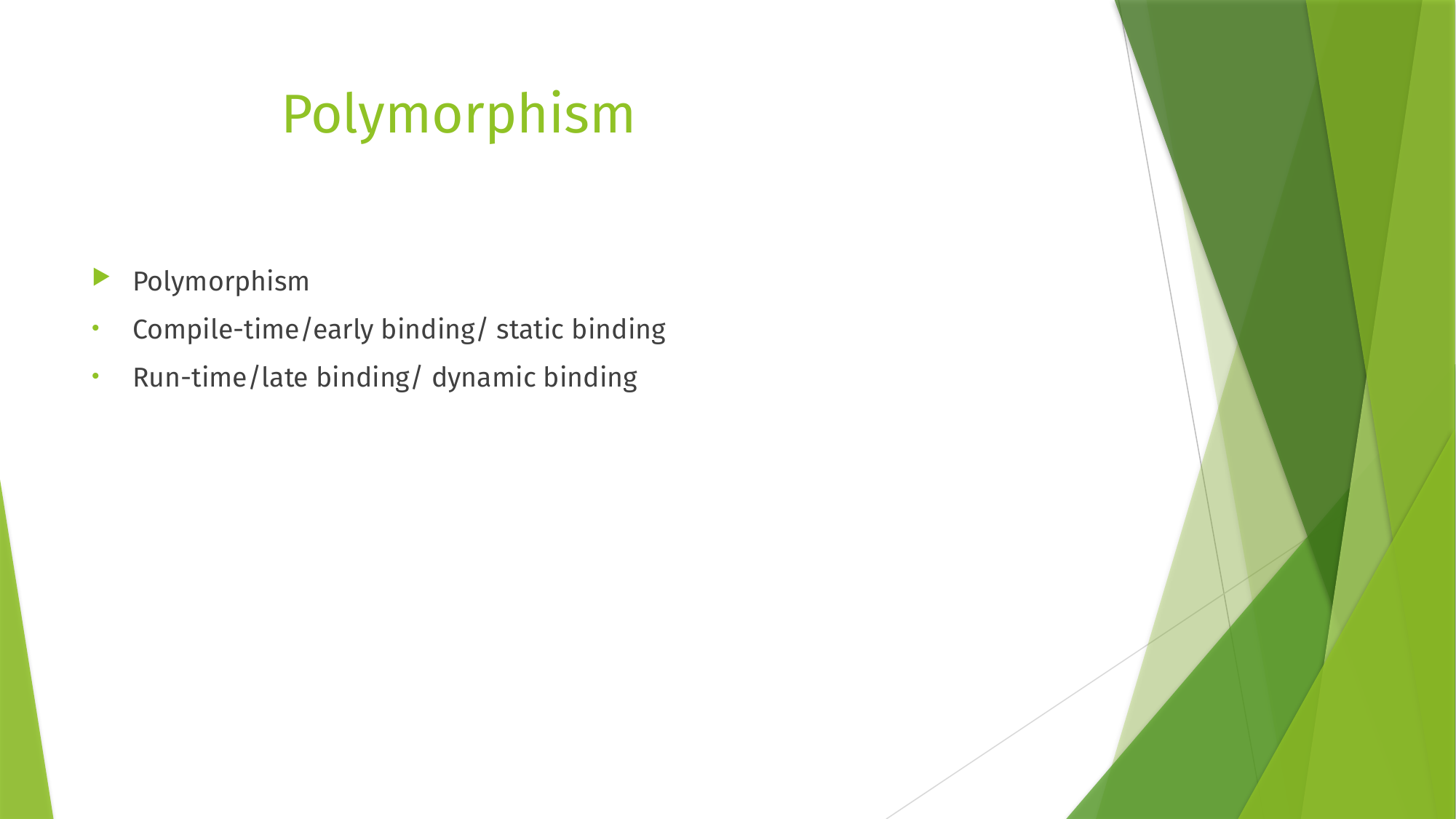

# Polymorphism
Polymorphism
Compile-time/early binding/ static binding
Run-time/late binding/ dynamic binding